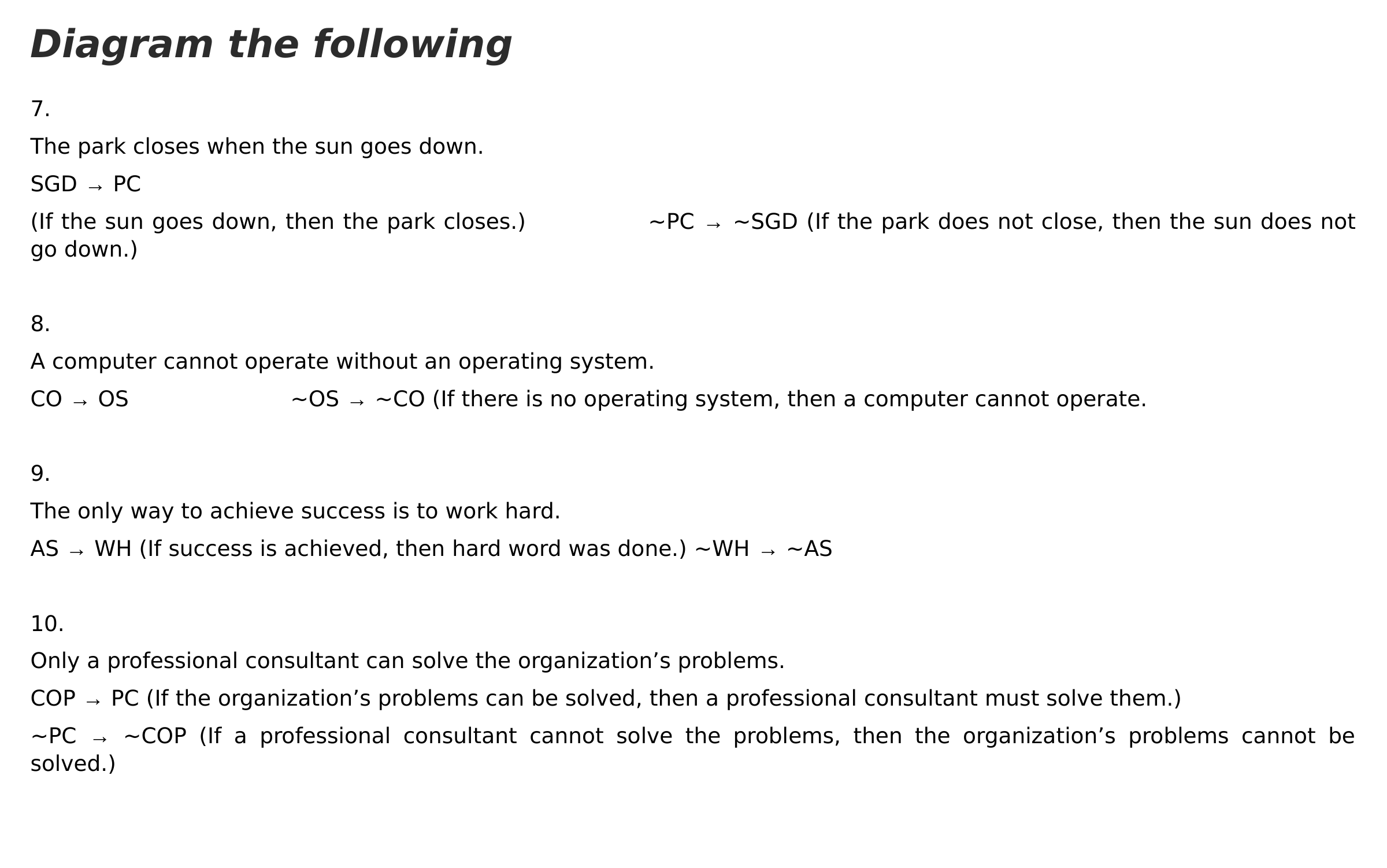

Diagram the following

7.
The park closes when the sun goes down.
SGD → PC
(If the sun goes down, then the park closes.)		~PC → ~SGD (If the park does not close, then the sun does not go down.)

8.
A computer cannot operate without an operating system.
CO → OS		~OS → ~CO (If there is no operating system, then a computer cannot operate.

9.
The only way to achieve success is to work hard.
AS → WH (If success is achieved, then hard word was done.) ~WH → ~AS

10.
Only a professional consultant can solve the organization’s problems.
COP → PC (If the organization’s problems can be solved, then a professional consultant must solve them.)
~PC → ~COP (If a professional consultant cannot solve the problems, then the organization’s problems cannot be solved.)